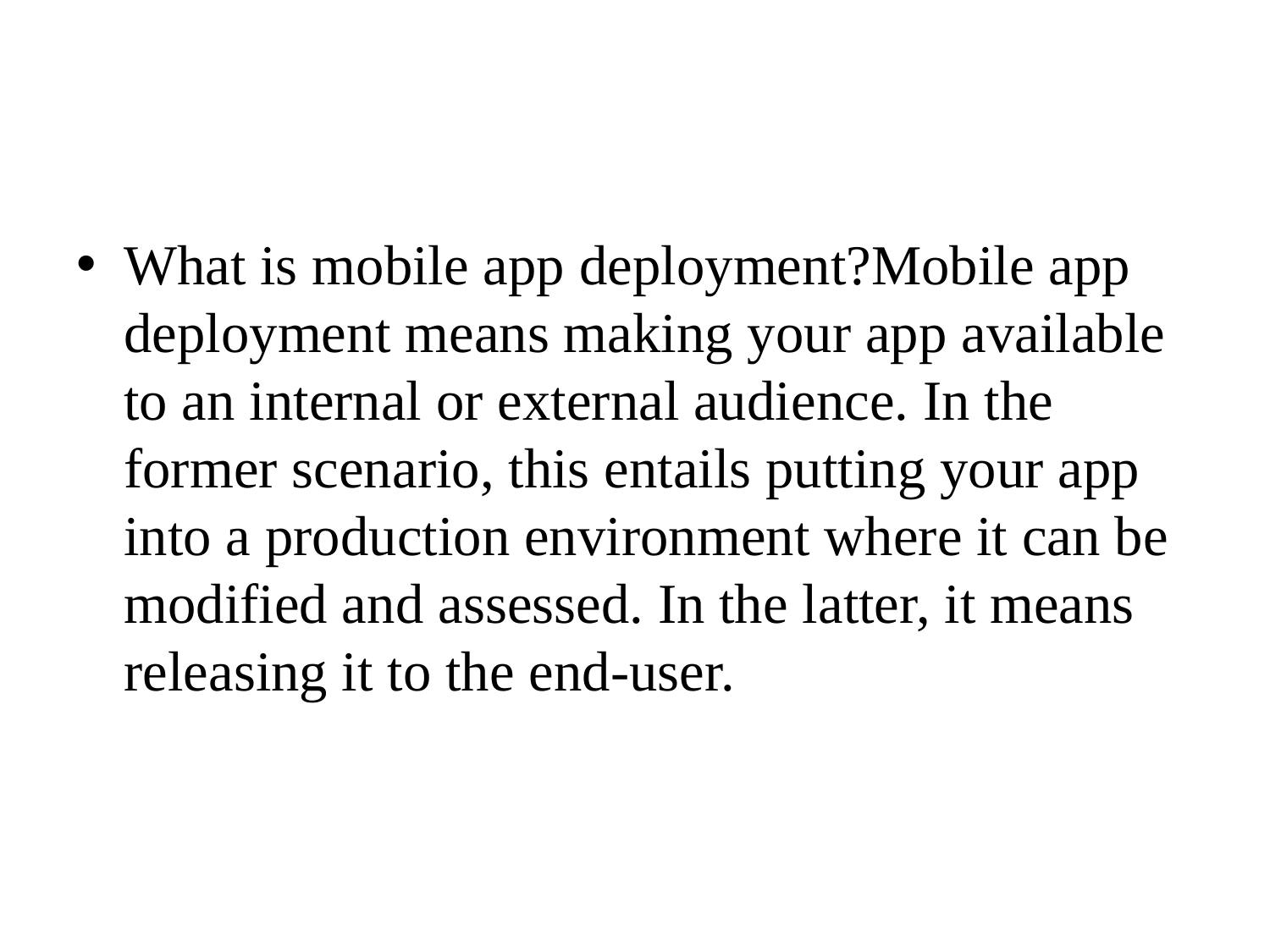

#
What is mobile app deployment?Mobile app deployment means making your app available to an internal or external audience. In the former scenario, this entails putting your app into a production environment where it can be modified and assessed. In the latter, it means releasing it to the end-user.